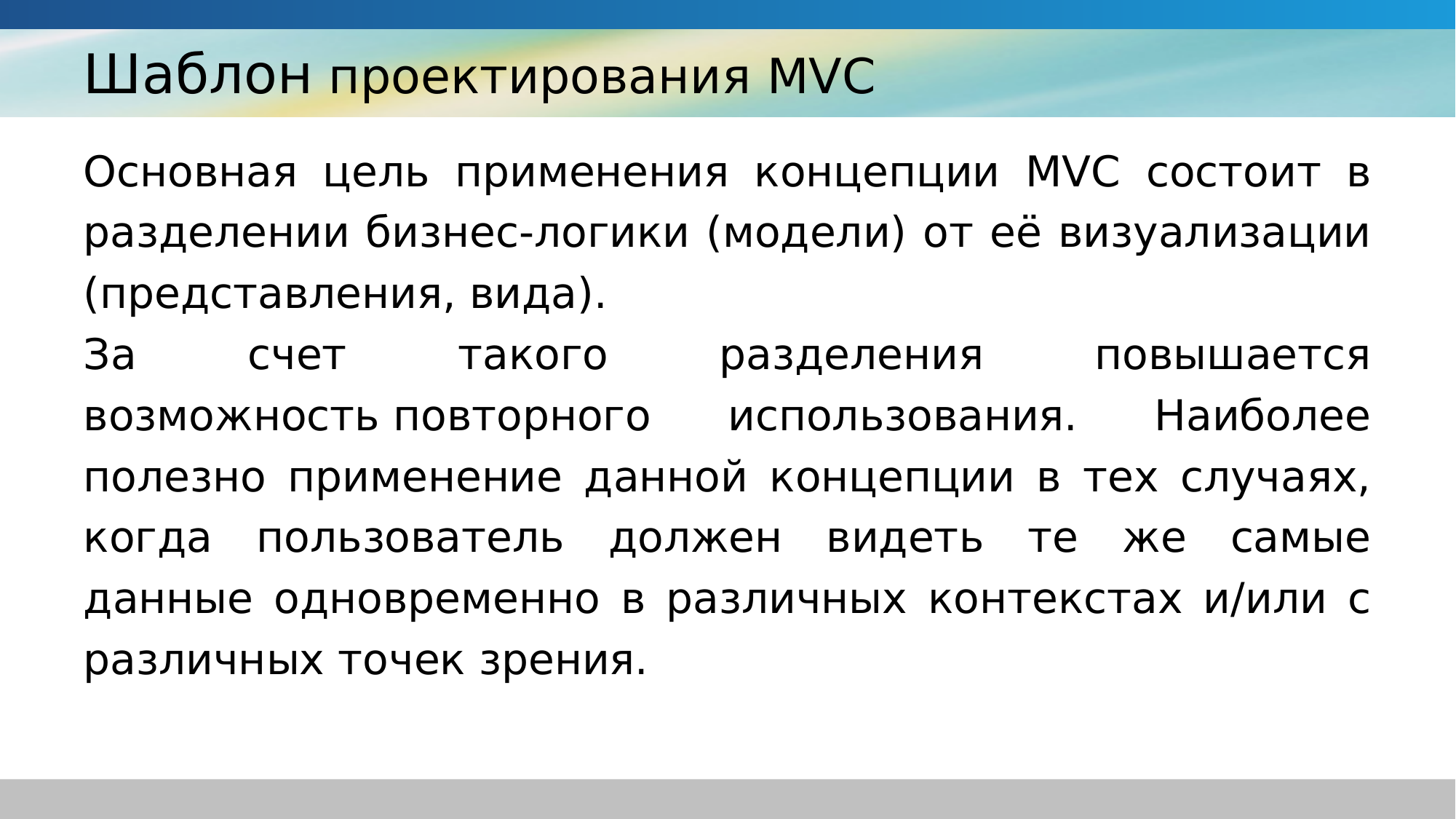

# Шаблон проектирования MVC
Основная цель применения концепции MVC состоит в разделении бизнес-логики (модели) от её визуализации (представления, вида).
За счет такого разделения повышается возможность повторного использования. Наиболее полезно применение данной концепции в тех случаях, когда пользователь должен видеть те же самые данные одновременно в различных контекстах и/или с различных точек зрения.